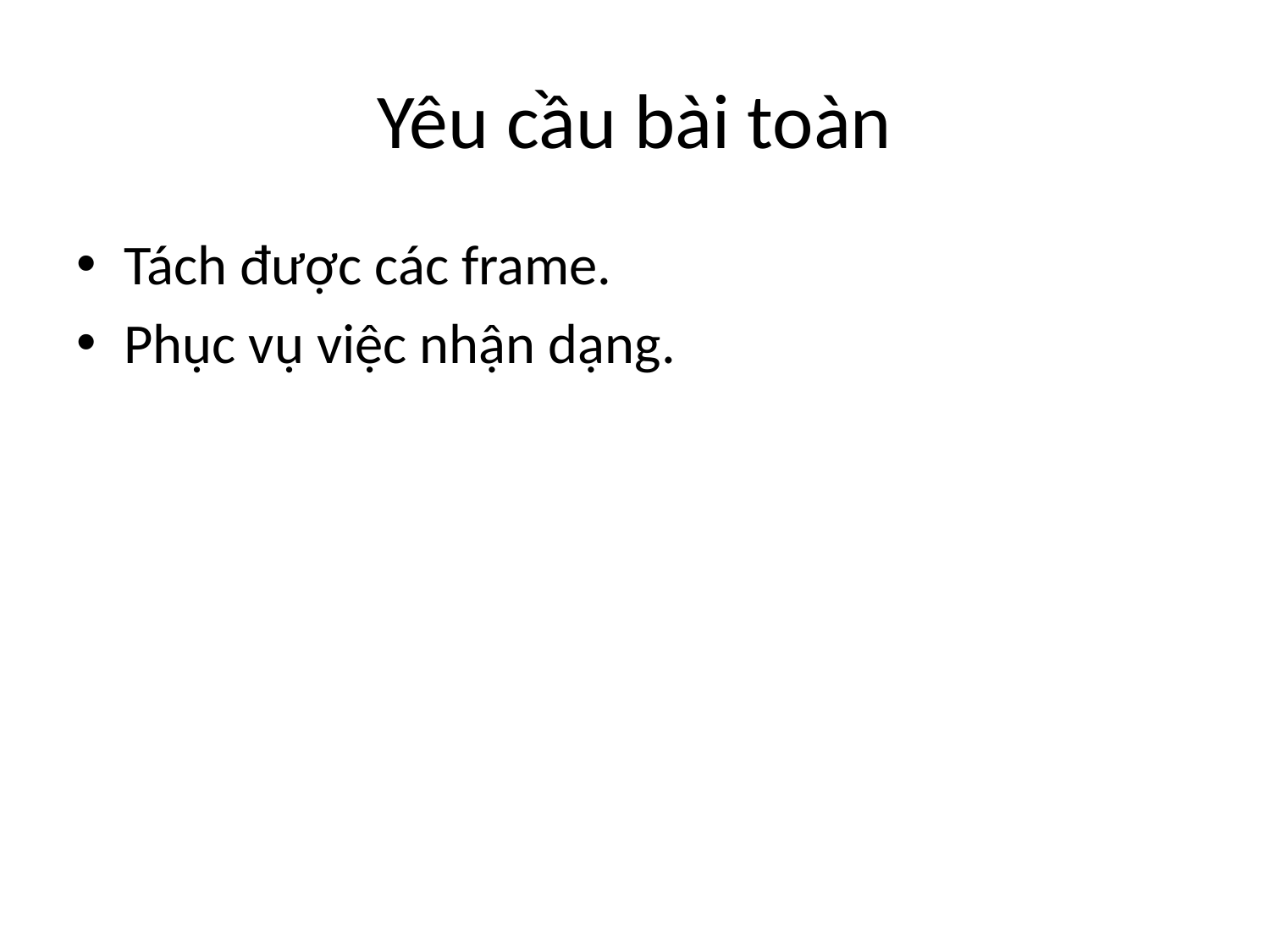

# Yêu cầu bài toàn
Tách được các frame.
Phục vụ việc nhận dạng.